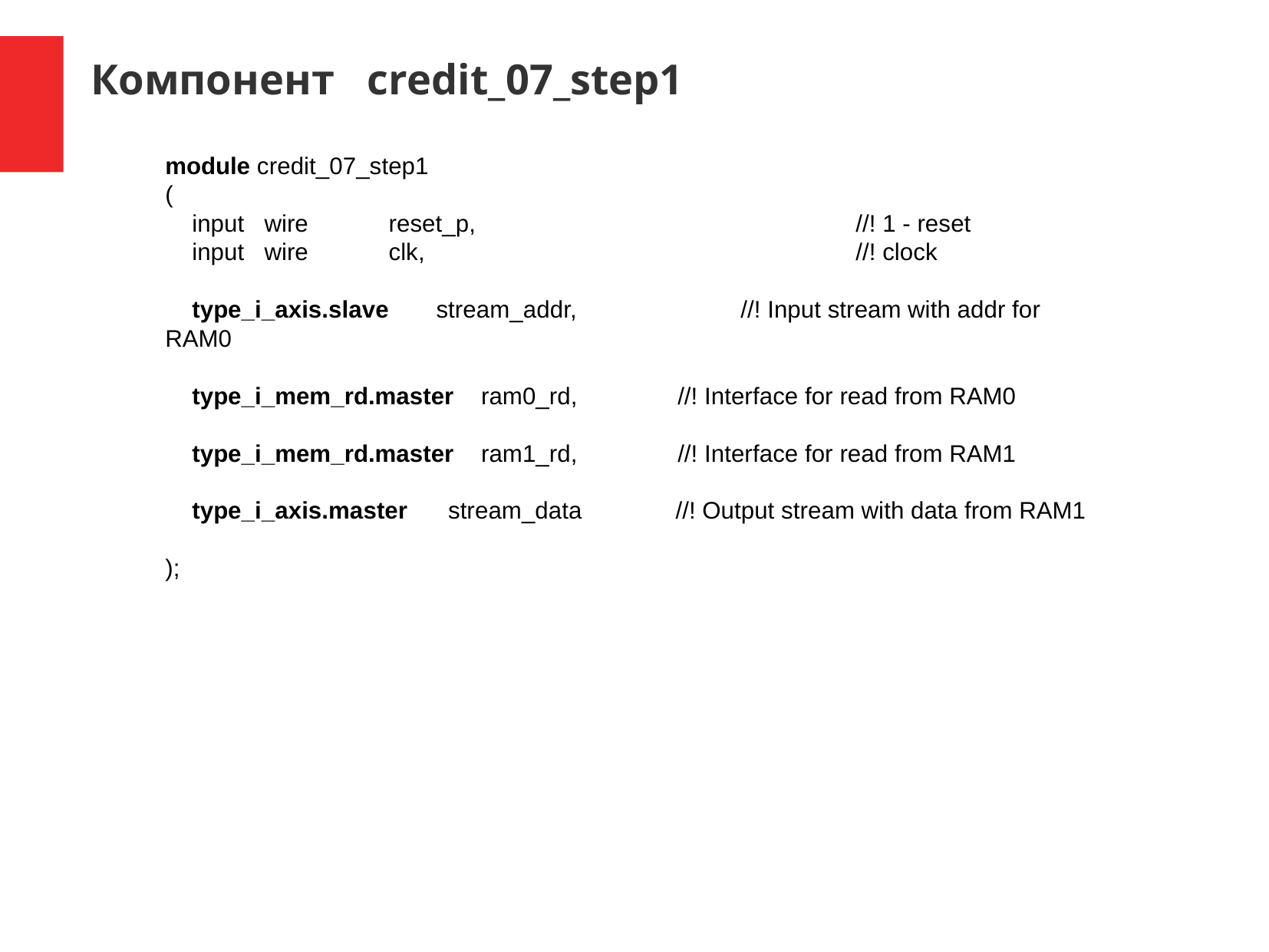

Компонент   credit_07_step1
module credit_07_step1
(
    input   wire            reset_p,    				//! 1 - reset
    input   wire            clk,        				//! clock

    type_i_axis.slave       stream_addr,            	//! Input stream with addr for RAM0

    type_i_mem_rd.master    ram0_rd,               //! Interface for read from RAM0

    type_i_mem_rd.master    ram1_rd,               //! Interface for read from RAM1

    type_i_axis.master      stream_data              //! Output stream with data from RAM1

);